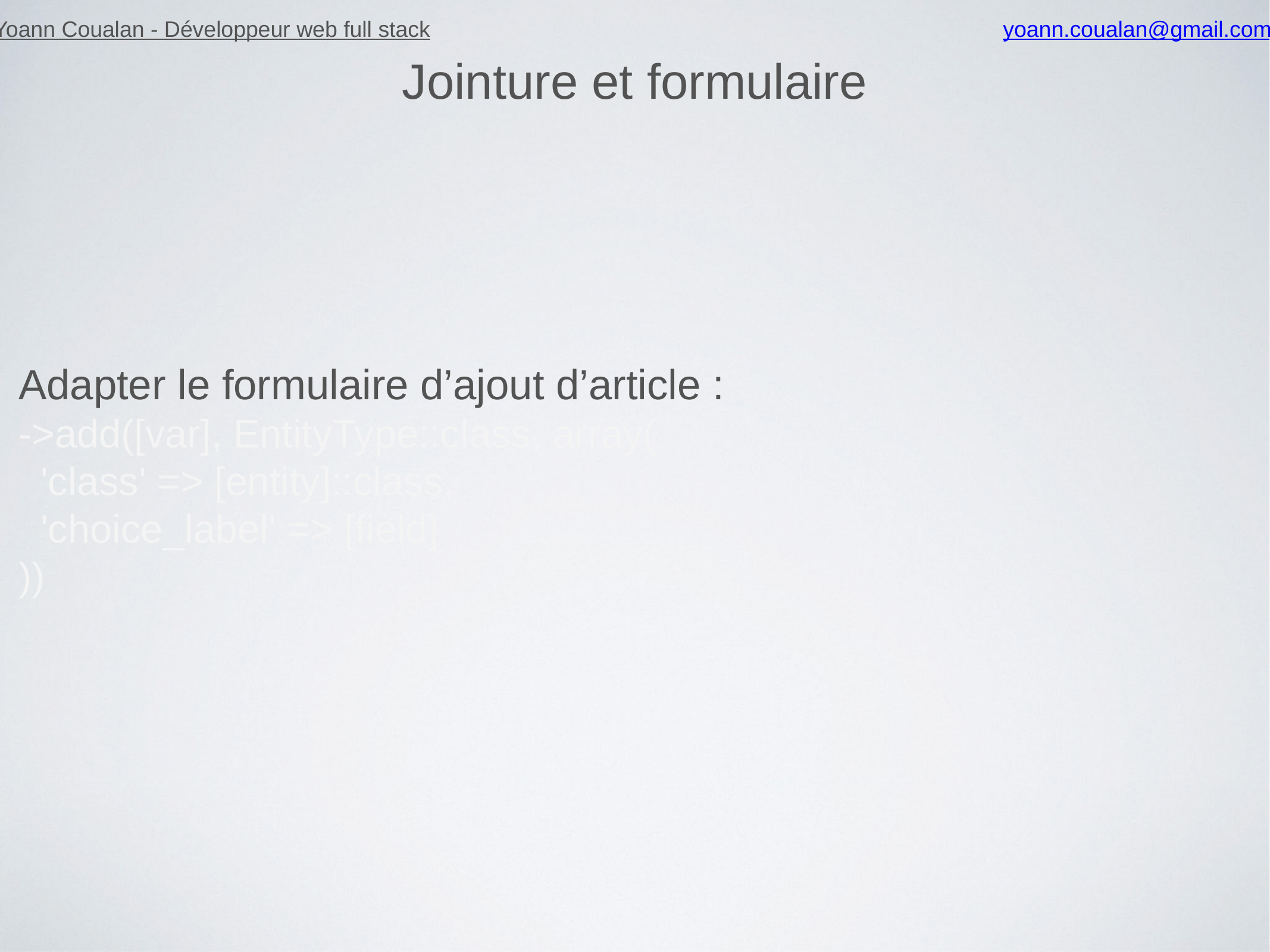

Yoann Coualan - Développeur web full stack
yoann.coualan@gmail.com
Jointure et formulaire
Adapter le formulaire d’ajout d’article :
->add([var], EntityType::class, array(
  'class' => [entity]::class,
  'choice_label' => [field]
))